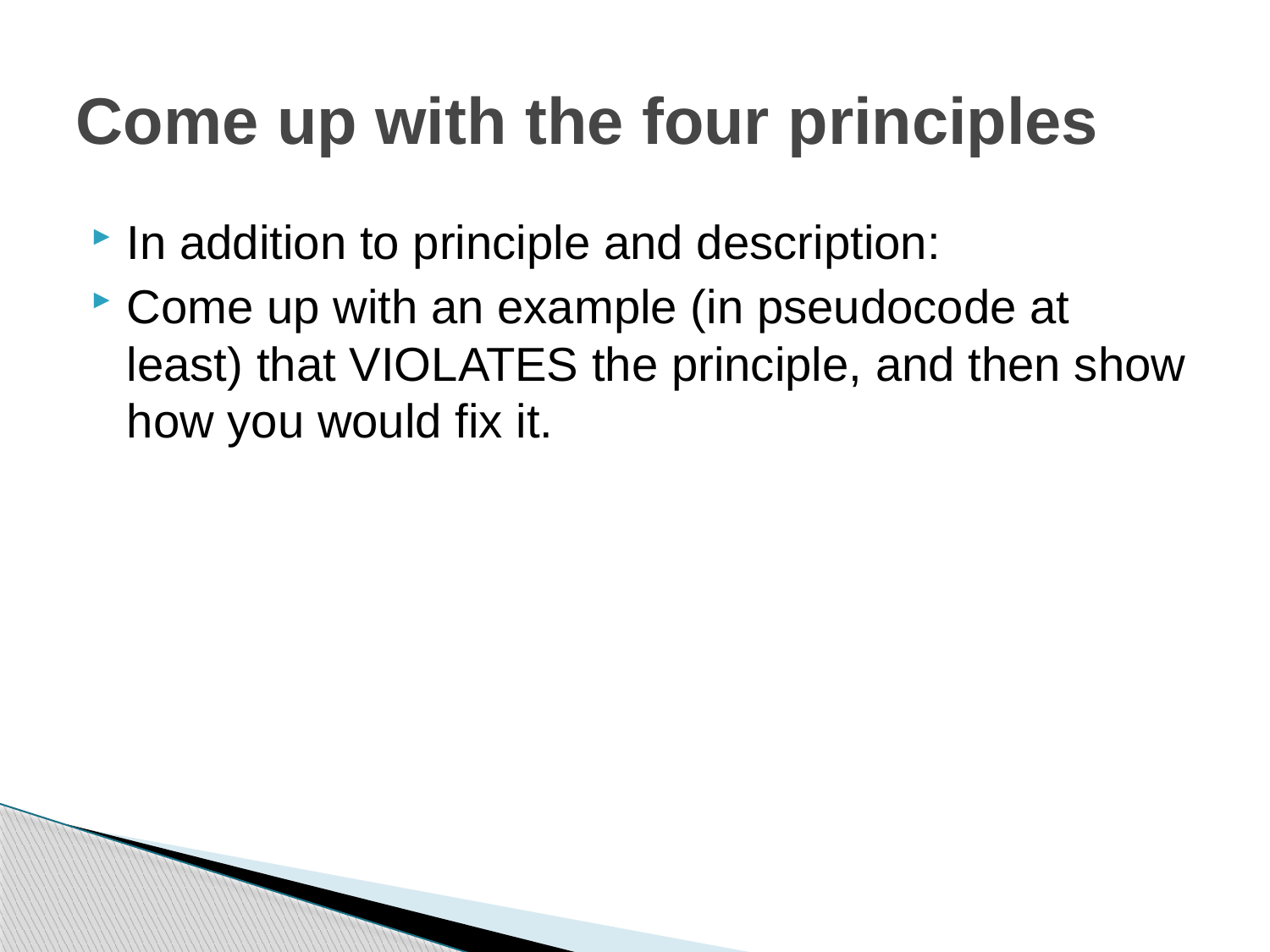

# Come up with the four principles
In addition to principle and description:
Come up with an example (in pseudocode at least) that VIOLATES the principle, and then show how you would fix it.